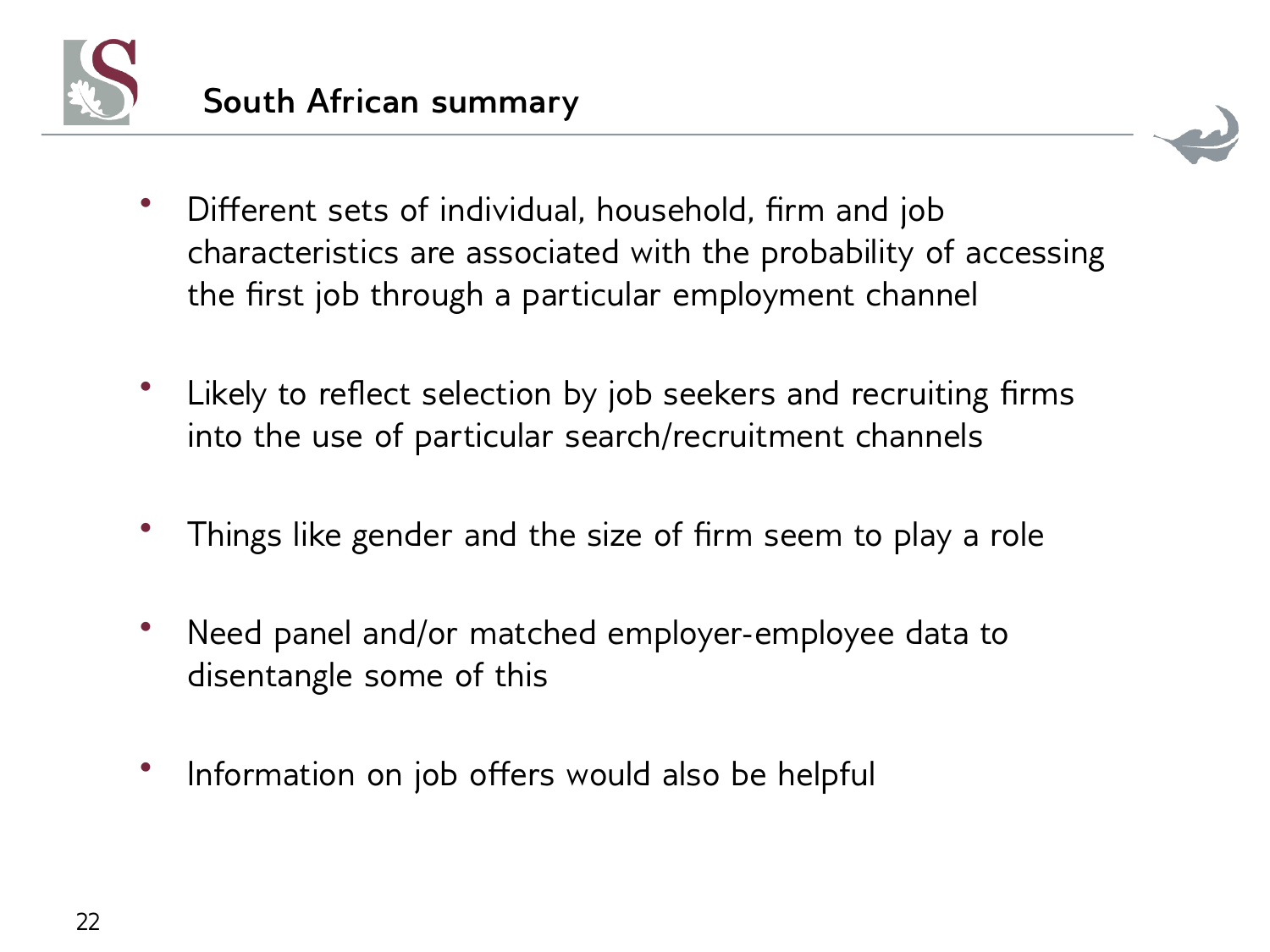

# South African summary
Different sets of individual, household, firm and job characteristics are associated with the probability of accessing the first job through a particular employment channel

Likely to reflect selection by job seekers and recruiting firms into the use of particular search/recruitment channels

Things like gender and the size of firm seem to play a role

Need panel and/or matched employer-employee data to disentangle some of this

Information on job offers would also be helpful

22